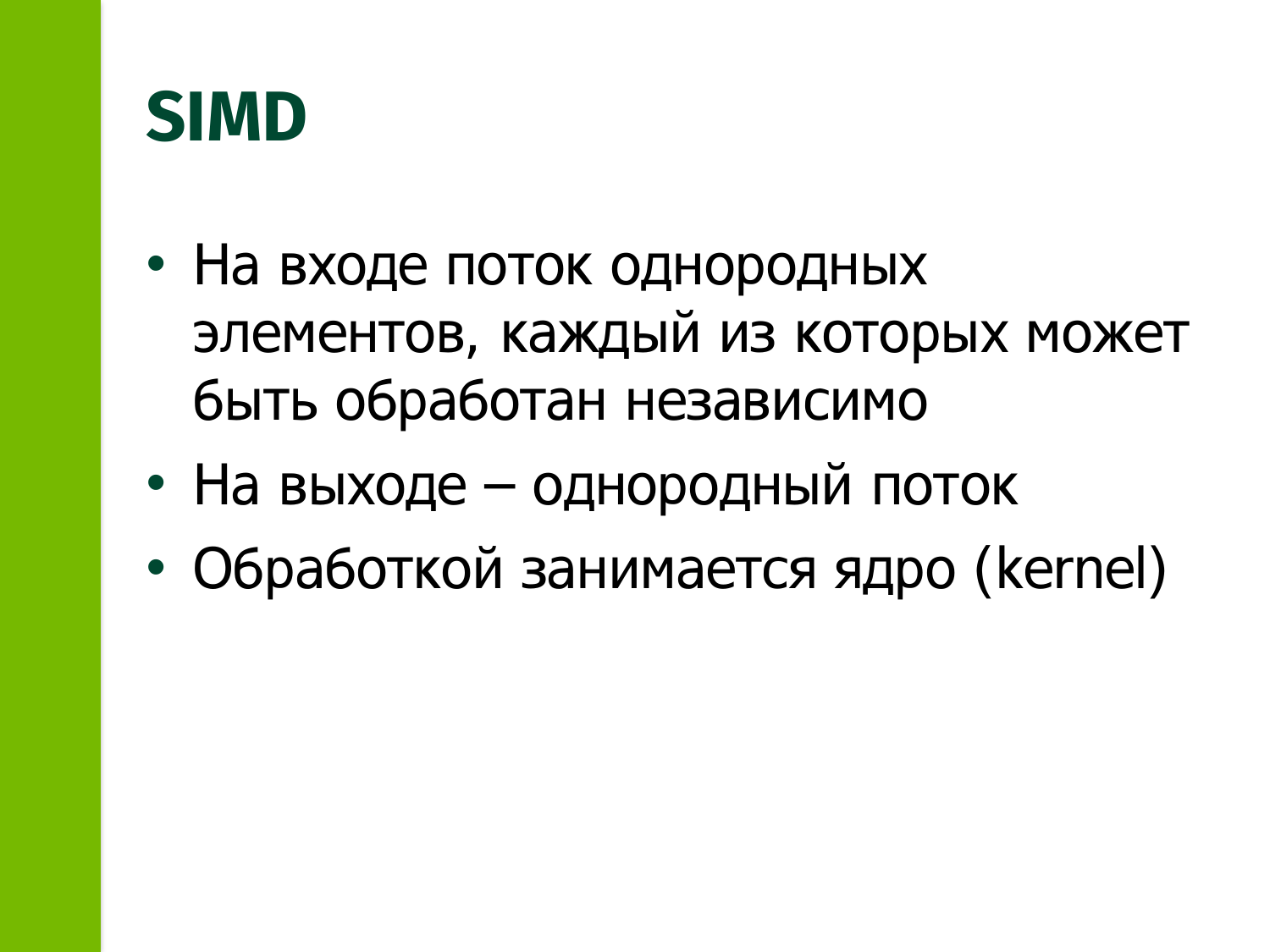

# SIMD
На входе поток однородных элементов, каждый из которых может быть обработан независимо
На выходе – однородный поток
Обработкой занимается ядро (kernel)